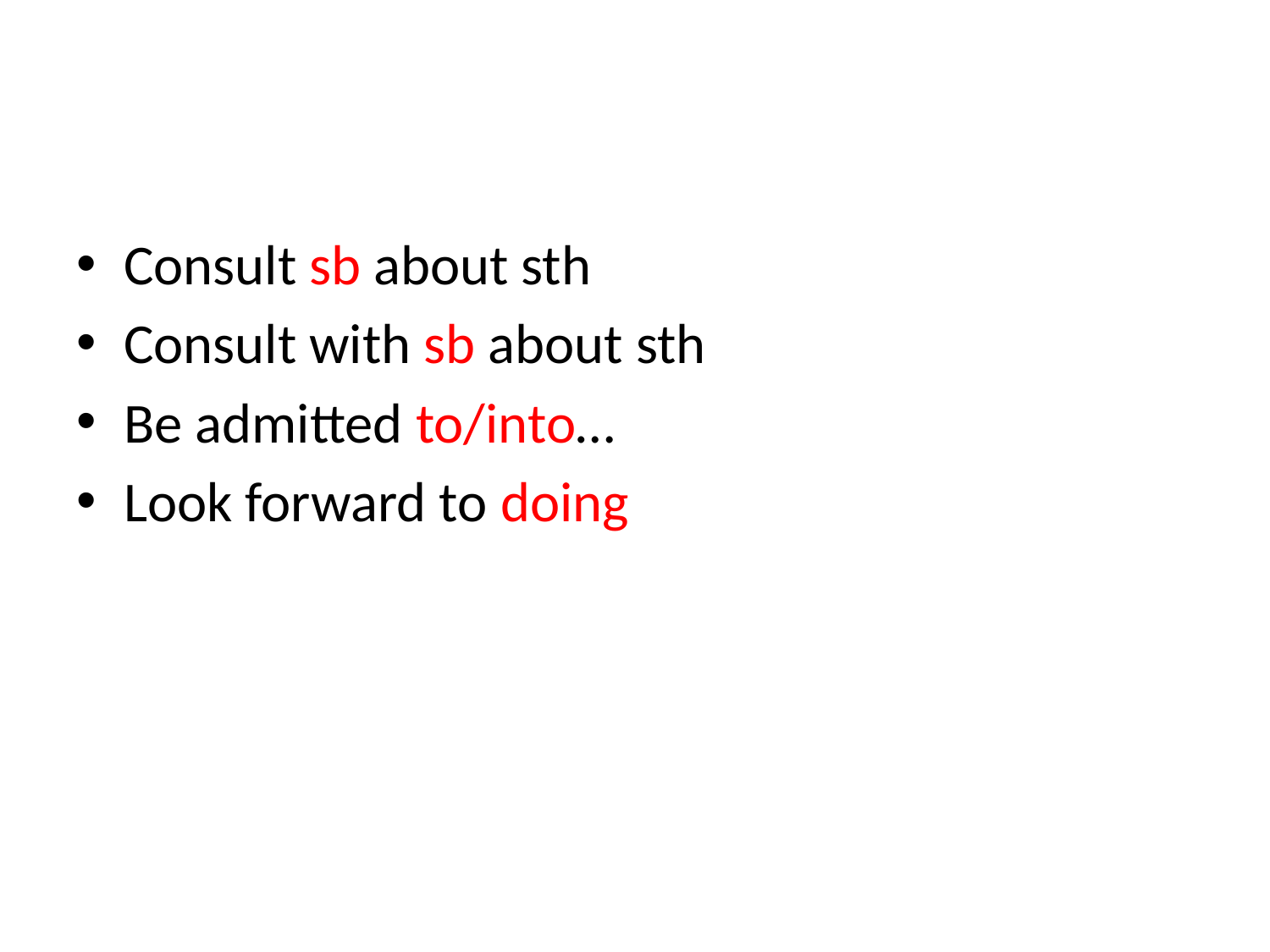

#
Consult sb about sth
Consult with sb about sth
Be admitted to/into…
Look forward to doing